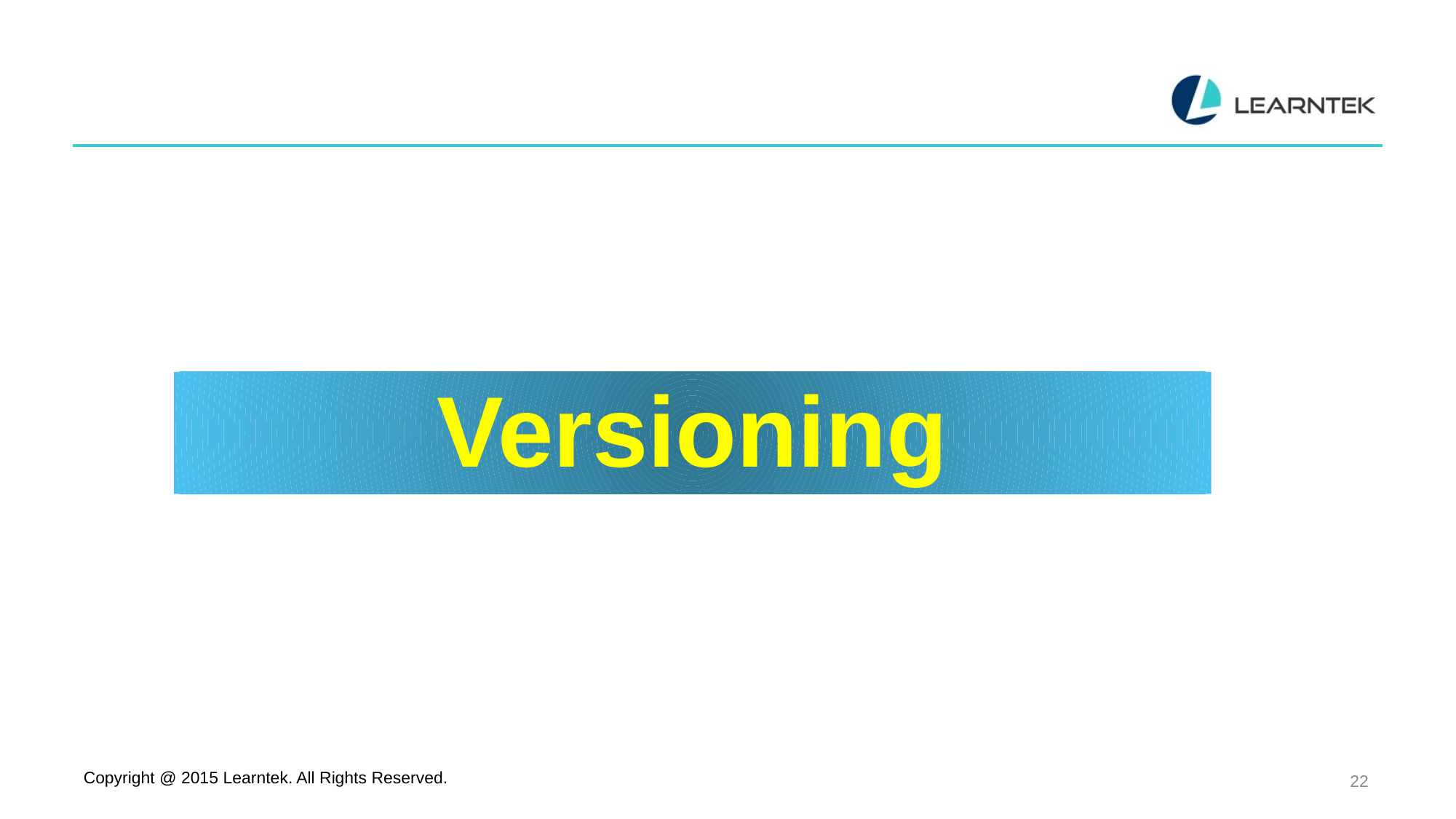

# Versioning
Copyright @ 2015 Learntek. All Rights Reserved.
22